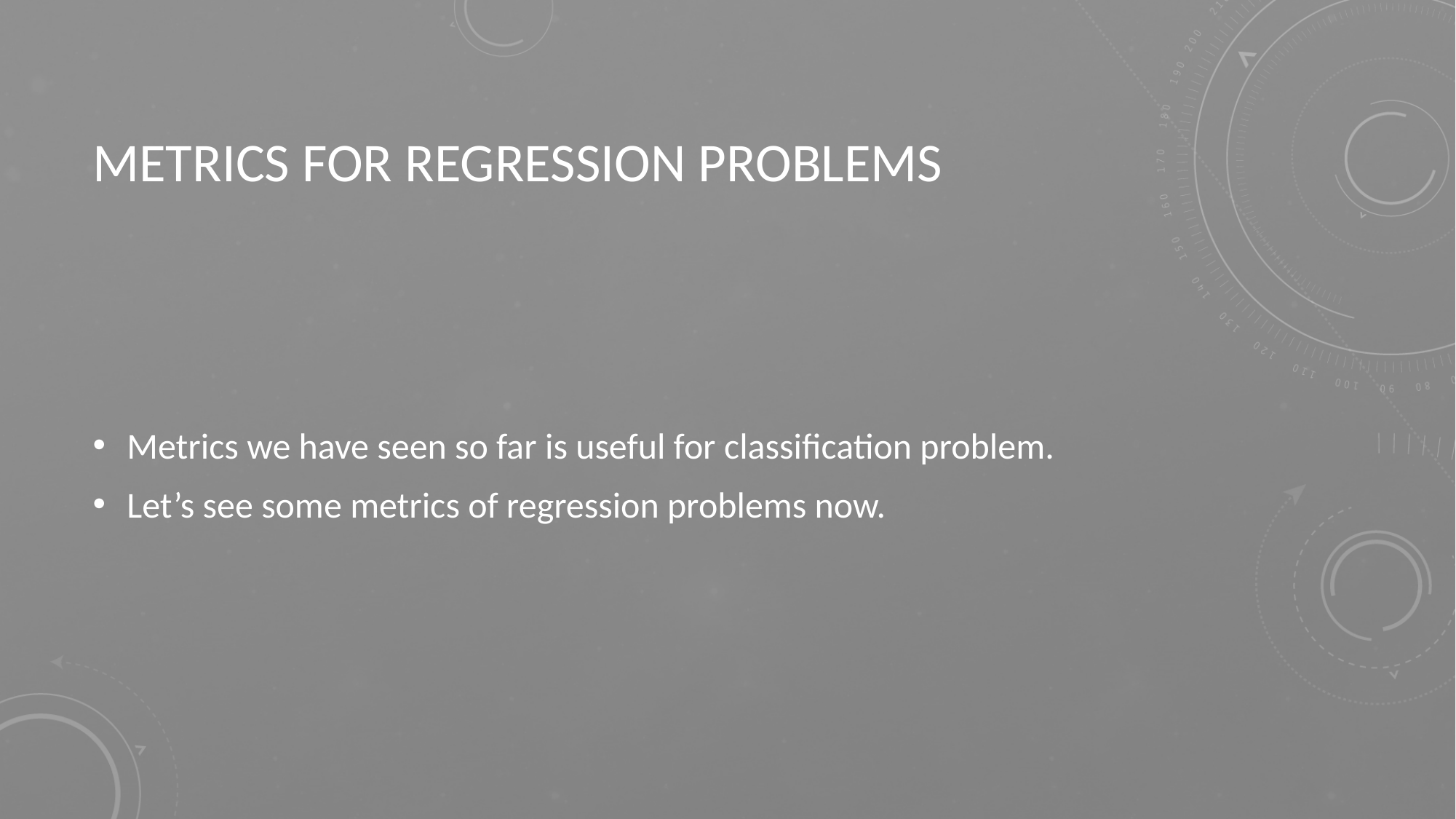

# Metrics for regression problems
Metrics we have seen so far is useful for classification problem.
Let’s see some metrics of regression problems now.